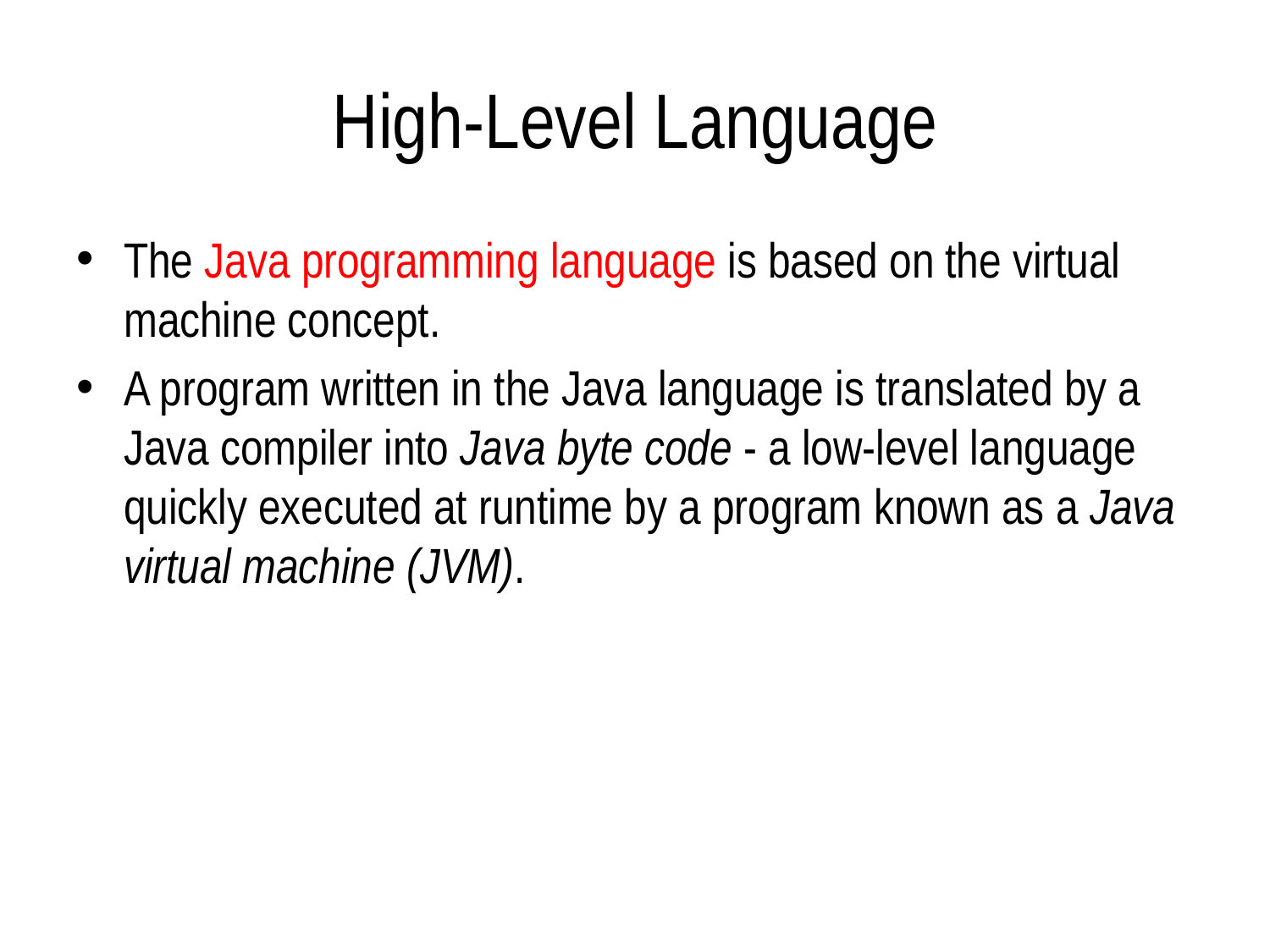

# High-Level Language
The Java programming language is based on the virtual machine concept.
A program written in the Java language is translated by a Java compiler into Java byte code - a low-level language quickly executed at runtime by a program known as a Java virtual machine (JVM).